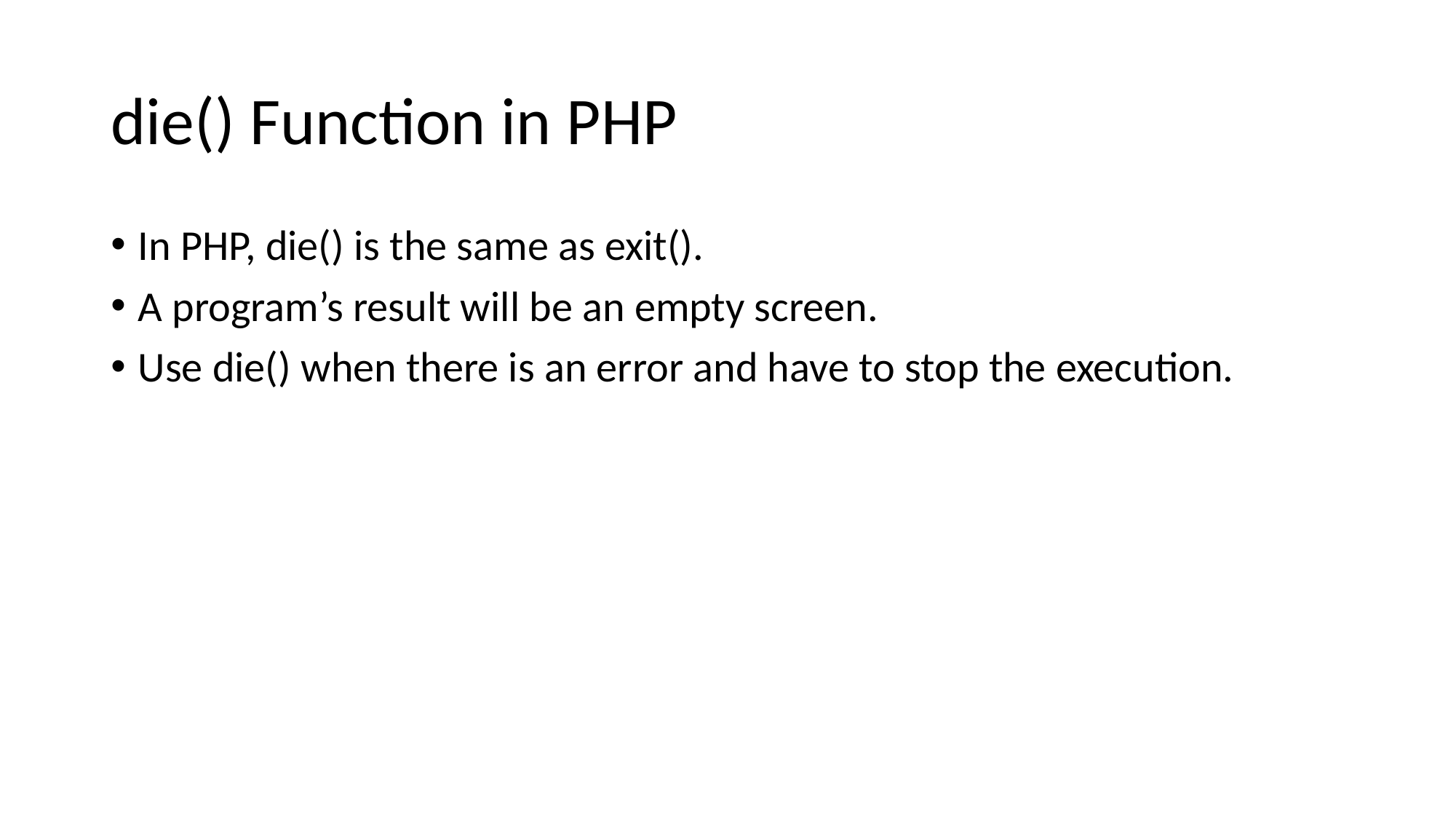

# die() Function in PHP
In PHP, die() is the same as exit().
A program’s result will be an empty screen.
Use die() when there is an error and have to stop the execution.